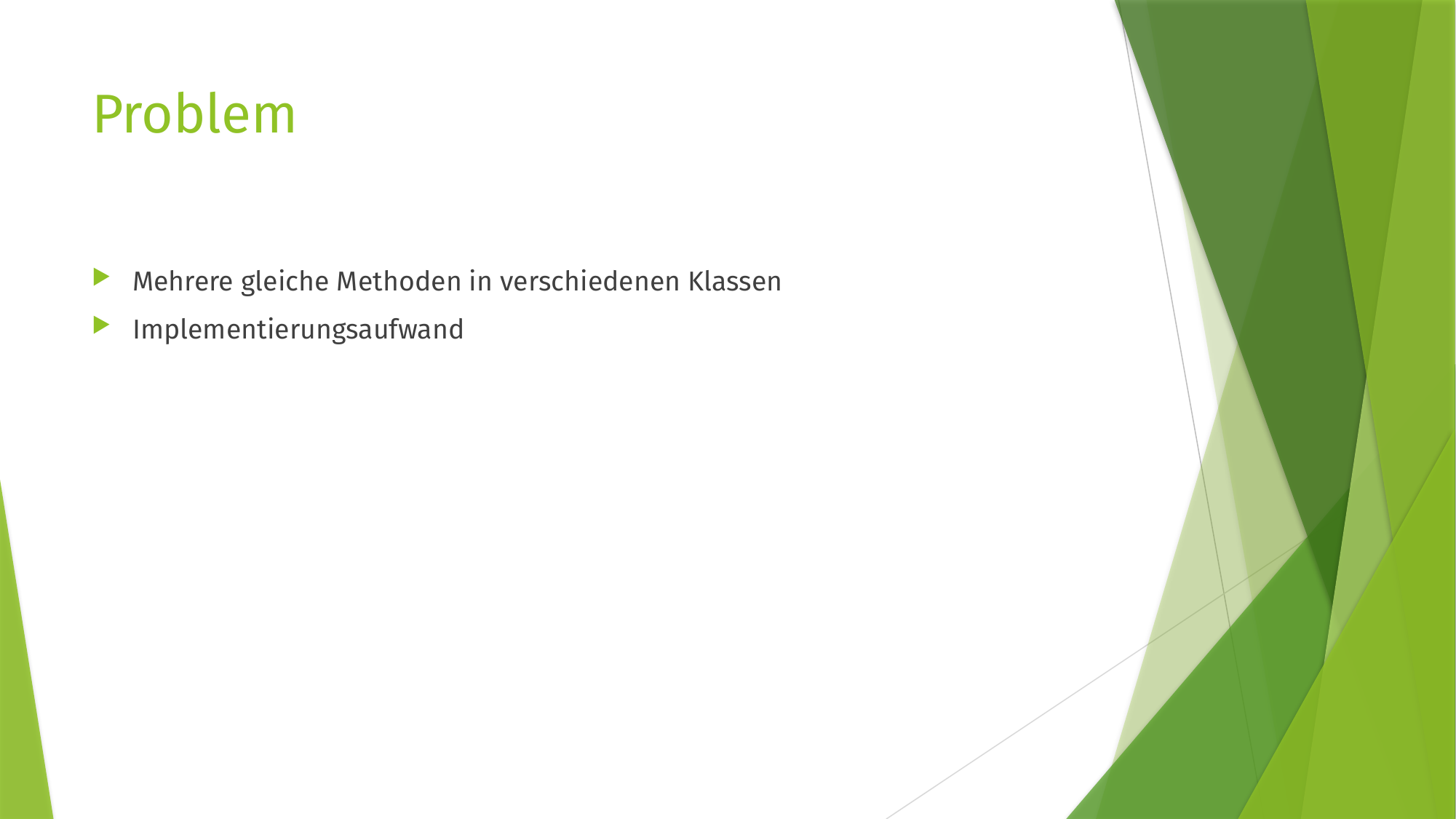

# Problem
Mehrere gleiche Methoden in verschiedenen Klassen
Implementierungsaufwand